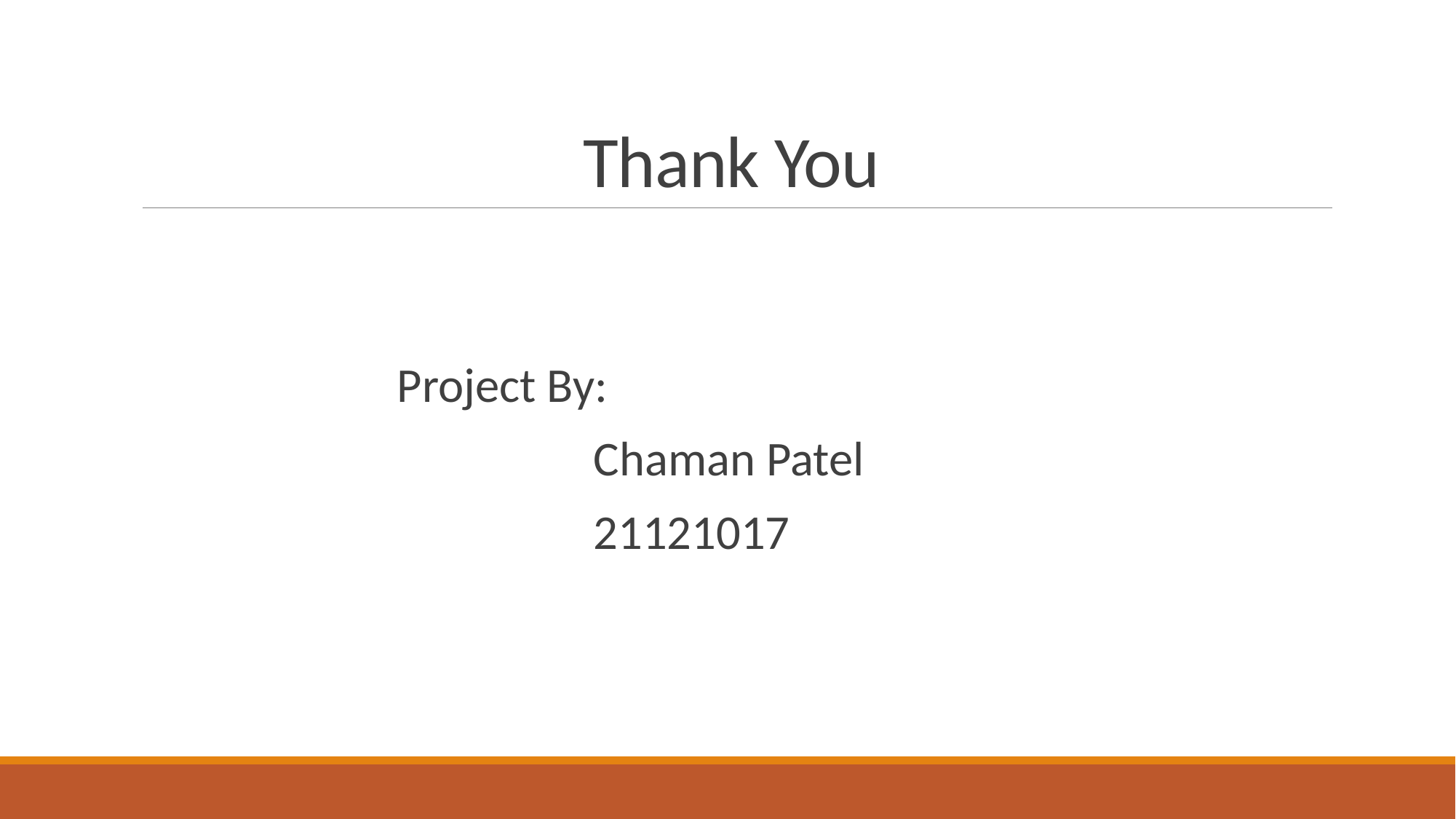

# Thank You
Project By:
                  Chaman Patel
                  21121017